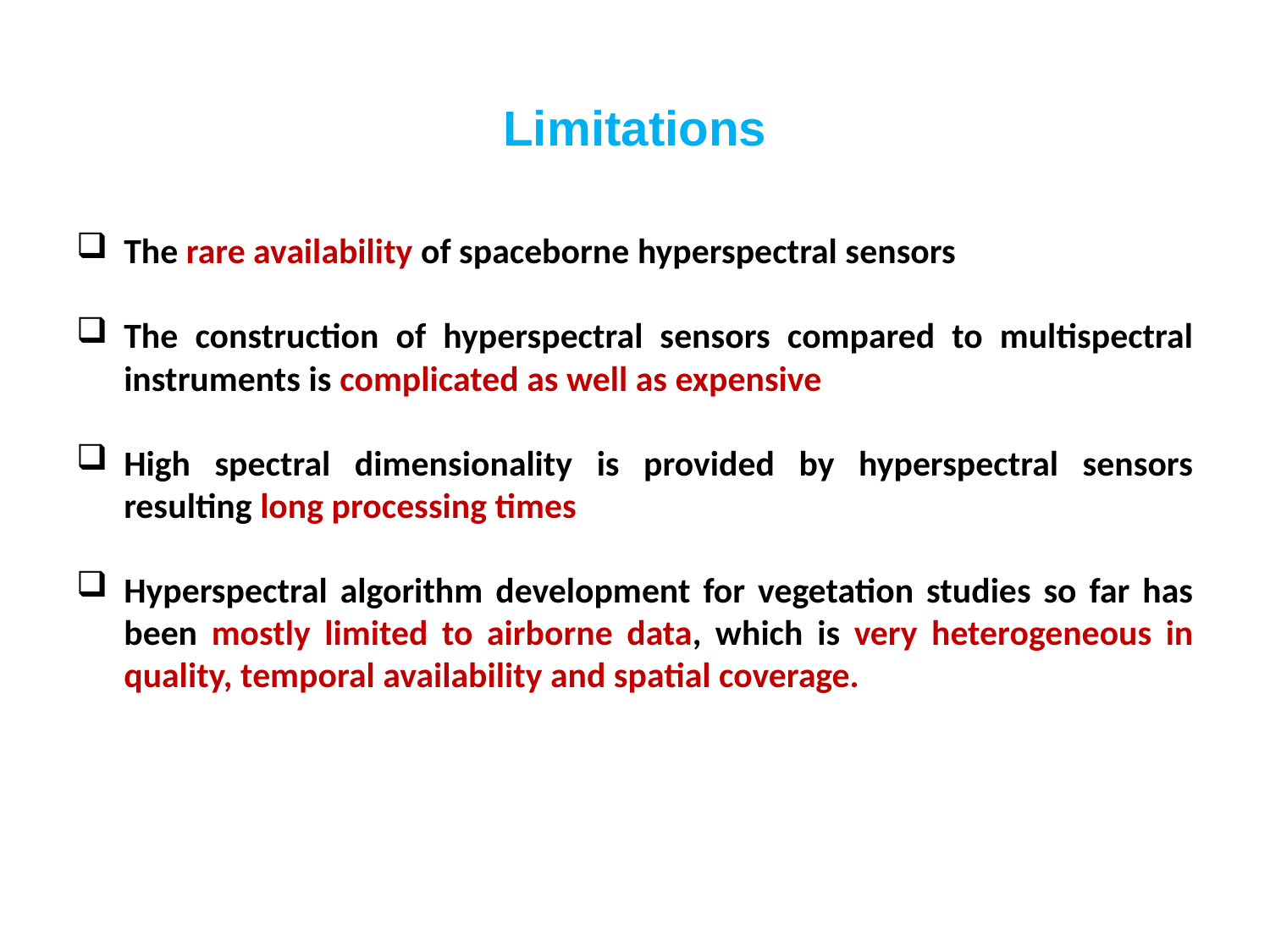

# Limitations
The rare availability of spaceborne hyperspectral sensors

The construction of hyperspectral sensors compared to multispectral instruments is complicated as well as expensive

High spectral dimensionality is provided by hyperspectral sensors resulting long processing times

Hyperspectral algorithm development for vegetation studies so far has been mostly limited to airborne data, which is very heterogeneous in quality, temporal availability and spatial coverage.